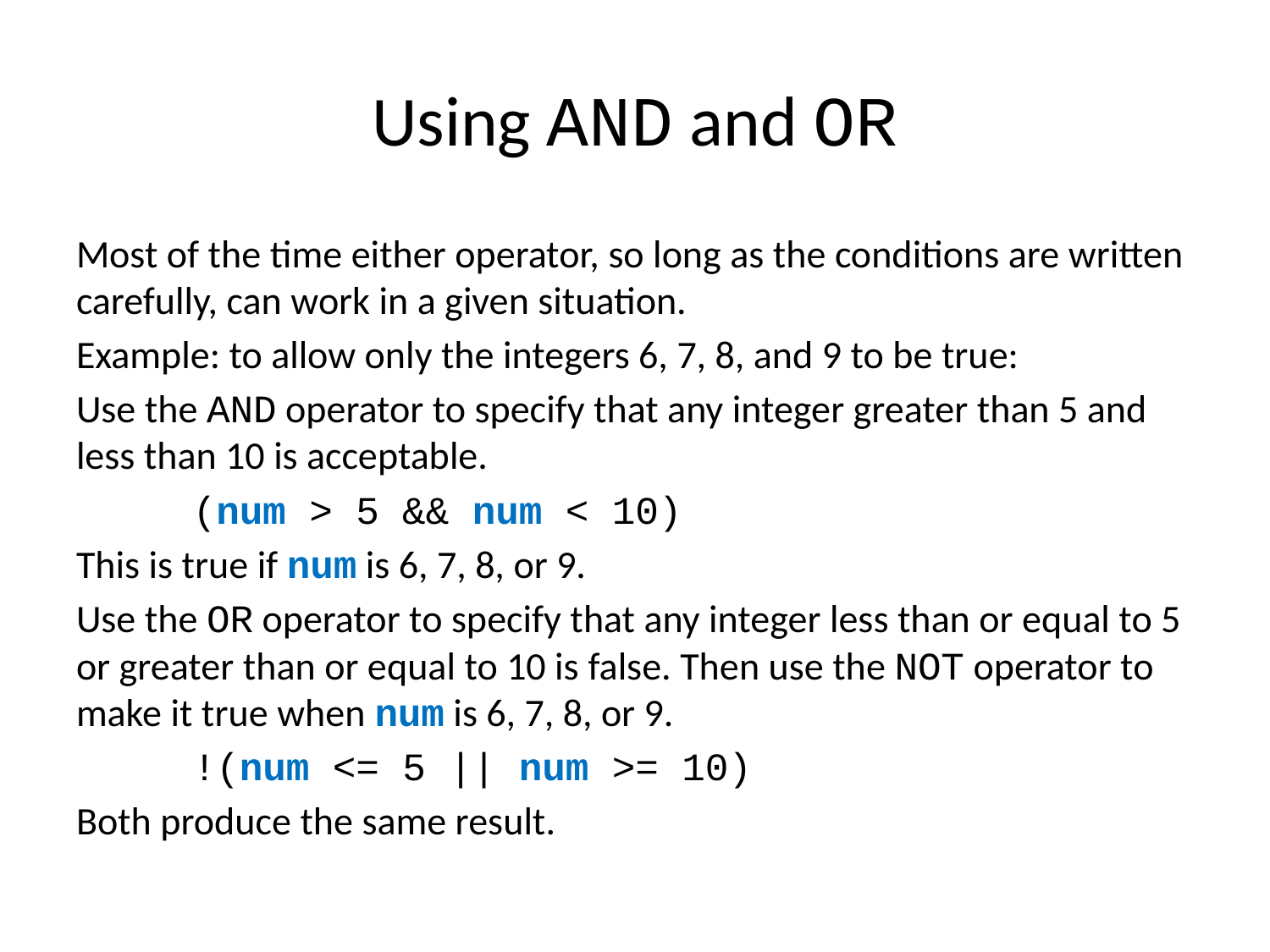

# Using AND and OR
Most of the time either operator, so long as the conditions are written carefully, can work in a given situation.
Example: to allow only the integers 6, 7, 8, and 9 to be true:
Use the AND operator to specify that any integer greater than 5 and less than 10 is acceptable.
	(num > 5 && num < 10)
This is true if num is 6, 7, 8, or 9.
Use the OR operator to specify that any integer less than or equal to 5 or greater than or equal to 10 is false. Then use the NOT operator to make it true when num is 6, 7, 8, or 9.
	!(num <= 5 || num >= 10)
Both produce the same result.